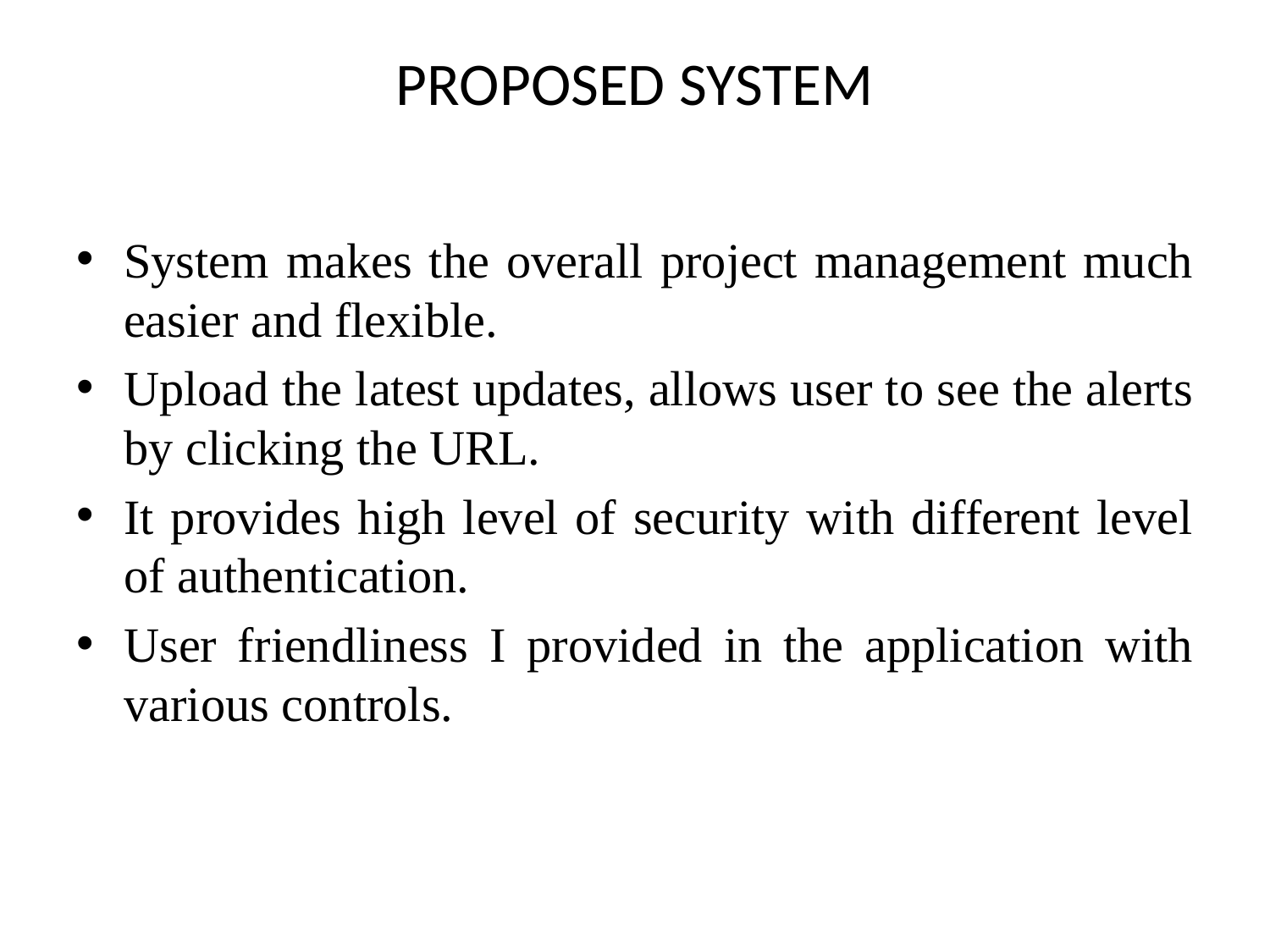

# PROPOSED SYSTEM
System makes the overall project management much easier and flexible.
Upload the latest updates, allows user to see the alerts by clicking the URL.
It provides high level of security with different level of authentication.
User friendliness I provided in the application with various controls.